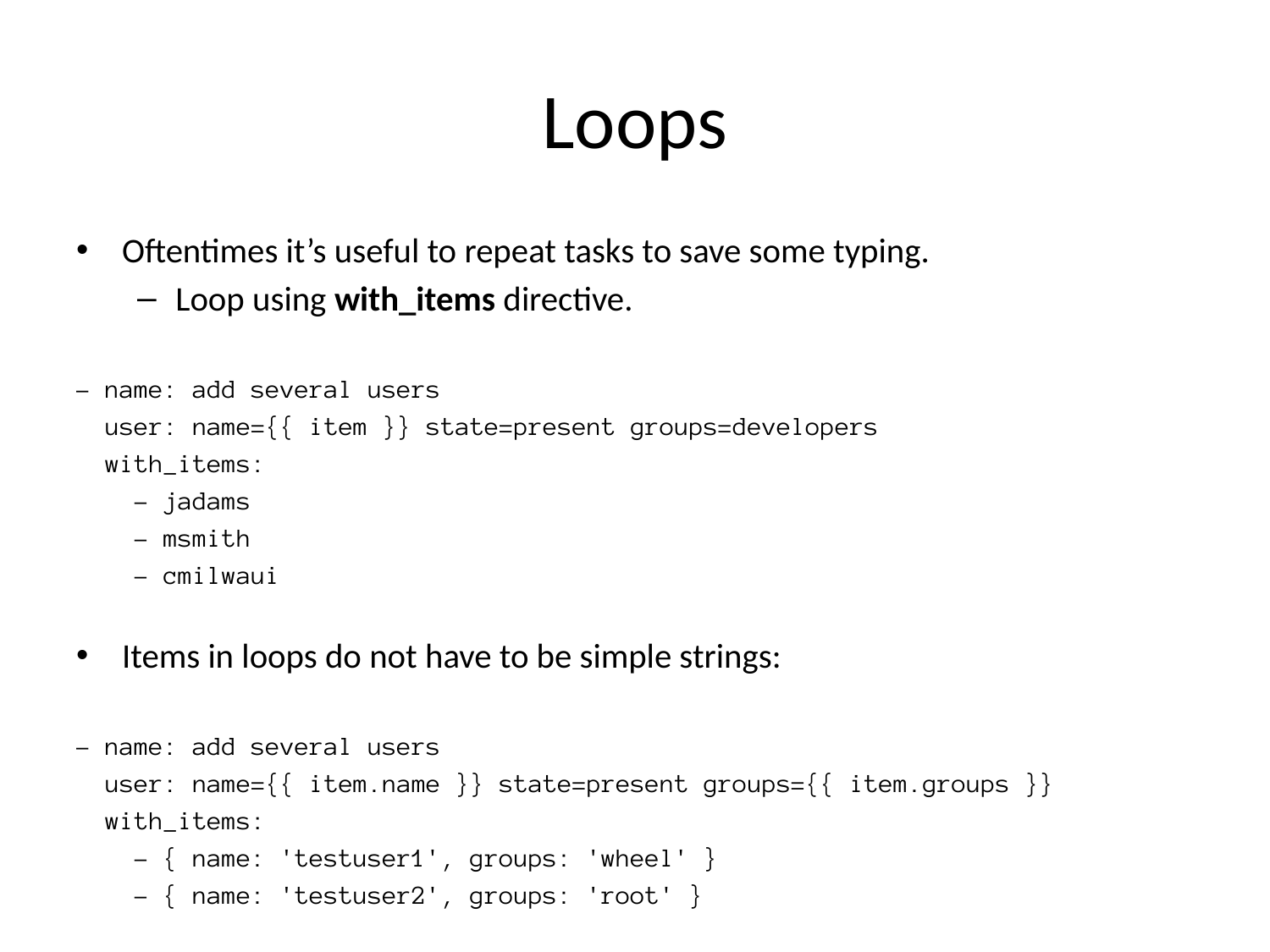

# Loops
Oftentimes it’s useful to repeat tasks to save some typing.
Loop using with_items directive.

- name: add several users
  user: name={{ item }} state=present groups=developers
  with_items:
    - jadams
    - msmith
    - cmilwaui

Items in loops do not have to be simple strings:

- name: add several users
  user: name={{ item.name }} state=present groups={{ item.groups }}
  with_items:
    - { name: 'testuser1', groups: 'wheel' }
    - { name: 'testuser2', groups: 'root' }